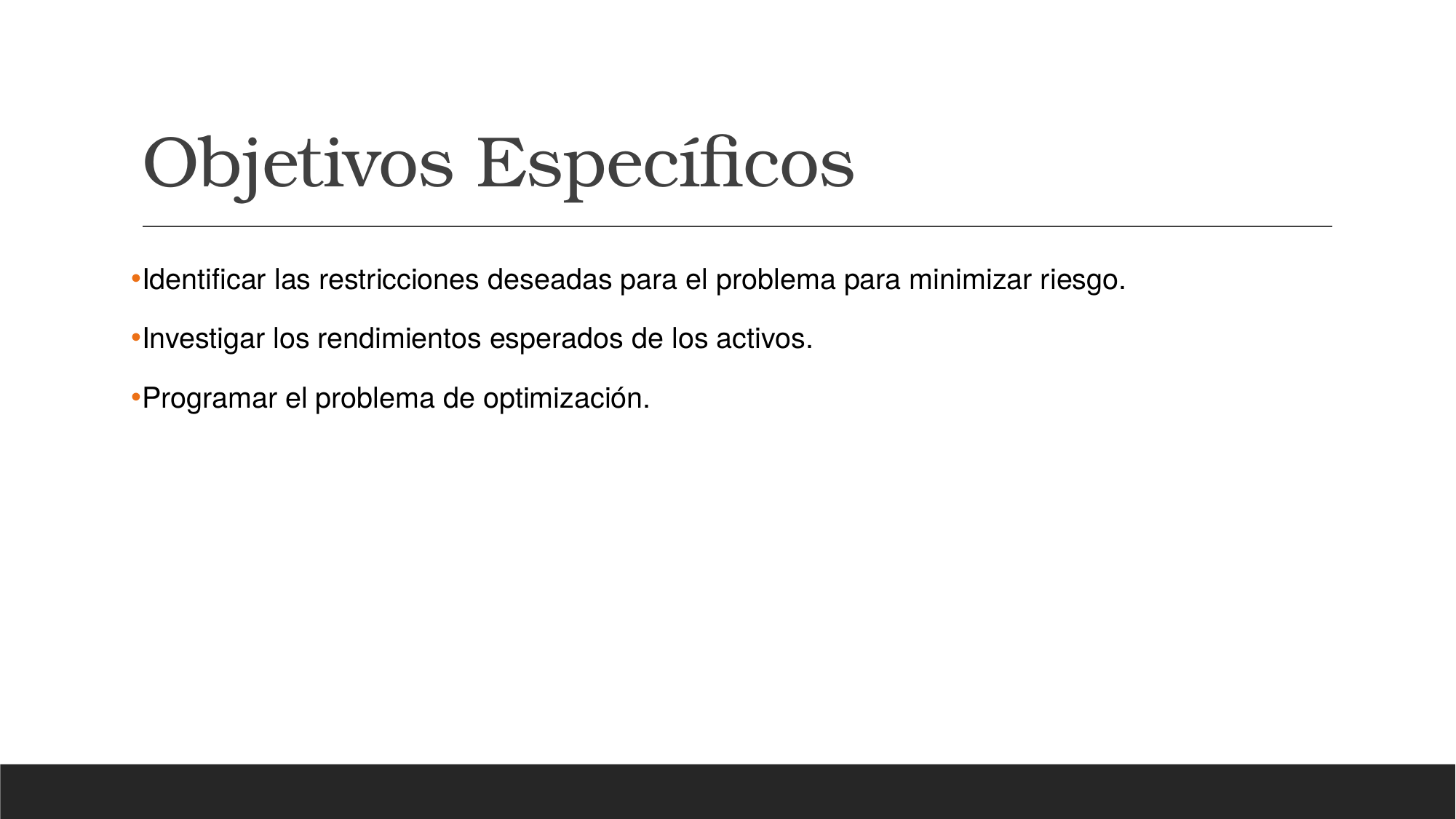

# Objetivos Específicos
Identificar las restricciones deseadas para el problema para minimizar riesgo.
Investigar los rendimientos esperados de los activos.
Programar el problema de optimización.